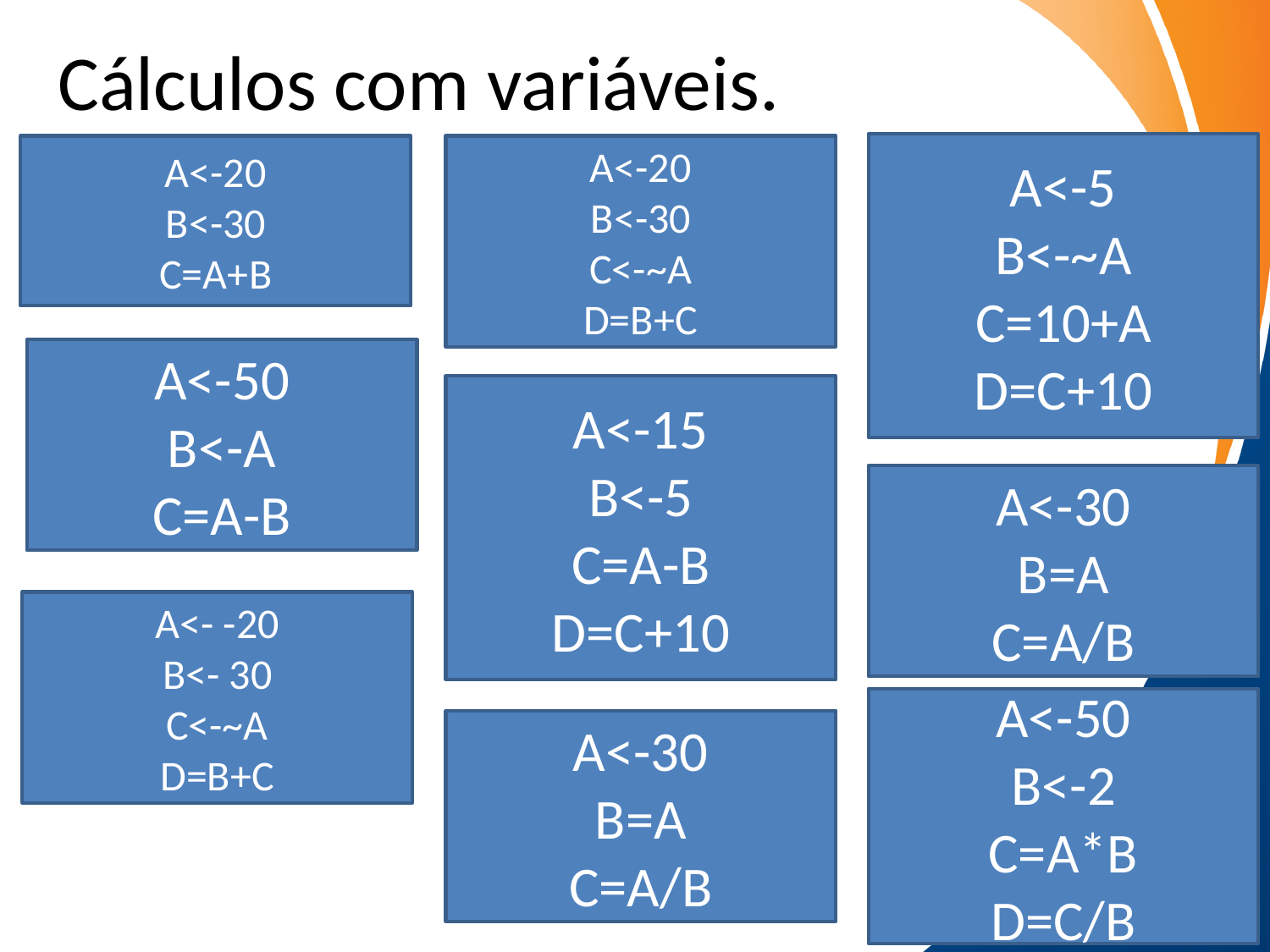

# Cálculos com variáveis.
A<-5
B<-~A
C=10+A
D=C+10
A<-20
B<-30
C=A+B
A<-20
B<-30
C<-~A
D=B+C
A<-50
B<-A
C=A-B
A<-15
B<-5
C=A-B
D=C+10
A<-30
B=A
C=A/B
A<- -20
B<- 30
C<-~A
D=B+C
A<-50
B<-2
C=A*B
D=C/B
A<-30
B=A
C=A/B